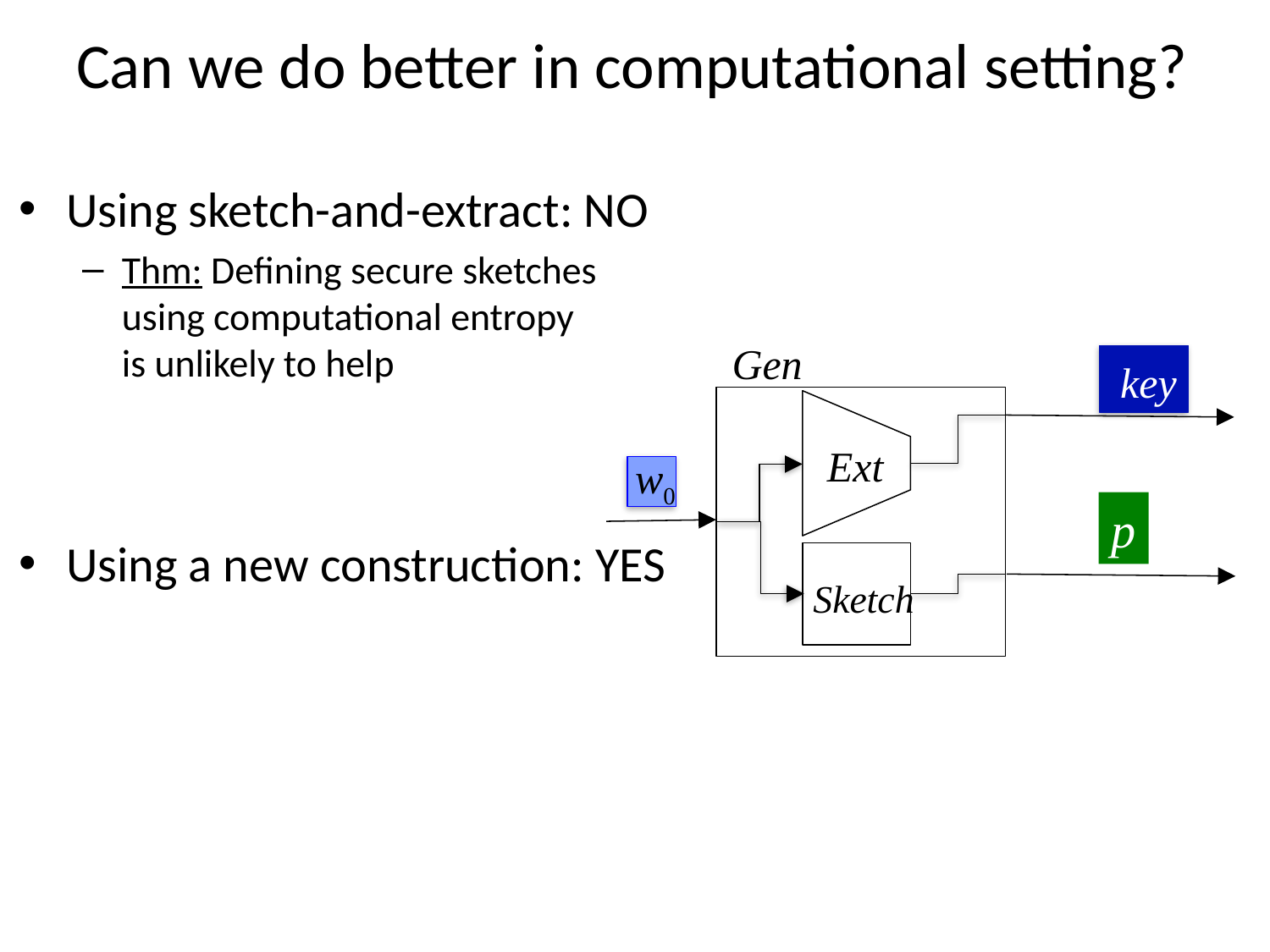

# Can we do better in computational setting?
Using sketch-and-extract: NO
Thm: Defining secure sketches
using computational entropy
is unlikely to help

Using a new construction: YES
Know we can’t change the sketch
Could use computational extractor
(Must have enough entropy remaining after the sketch)
We make the whole process computational

Gen

key

Ext
w0

p
Sketch